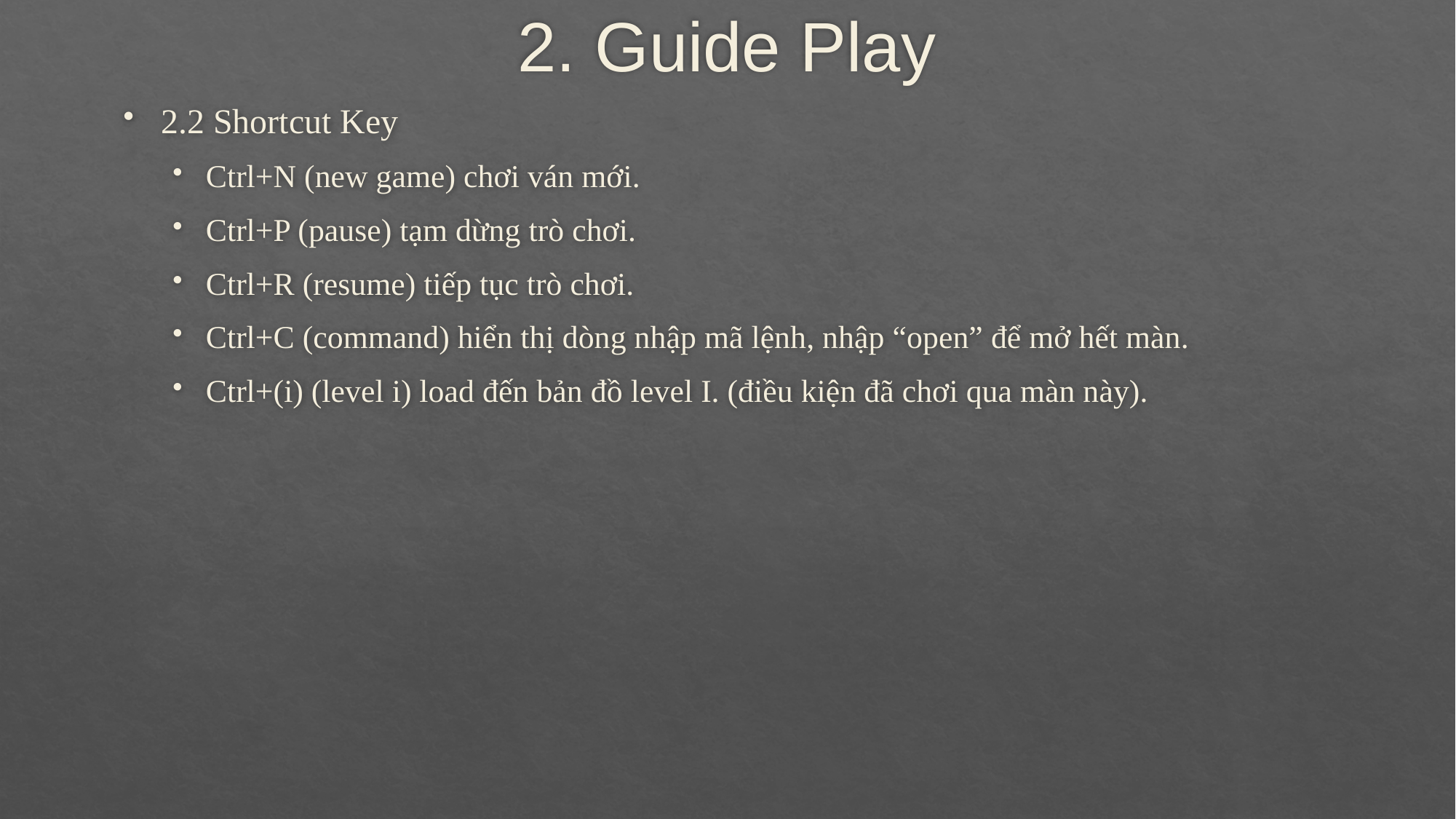

# 2. Guide Play
2.2 Shortcut Key
Ctrl+N (new game) chơi ván mới.
Ctrl+P (pause) tạm dừng trò chơi.
Ctrl+R (resume) tiếp tục trò chơi.
Ctrl+C (command) hiển thị dòng nhập mã lệnh, nhập “open” để mở hết màn.
Ctrl+(i) (level i) load đến bản đồ level I. (điều kiện đã chơi qua màn này).